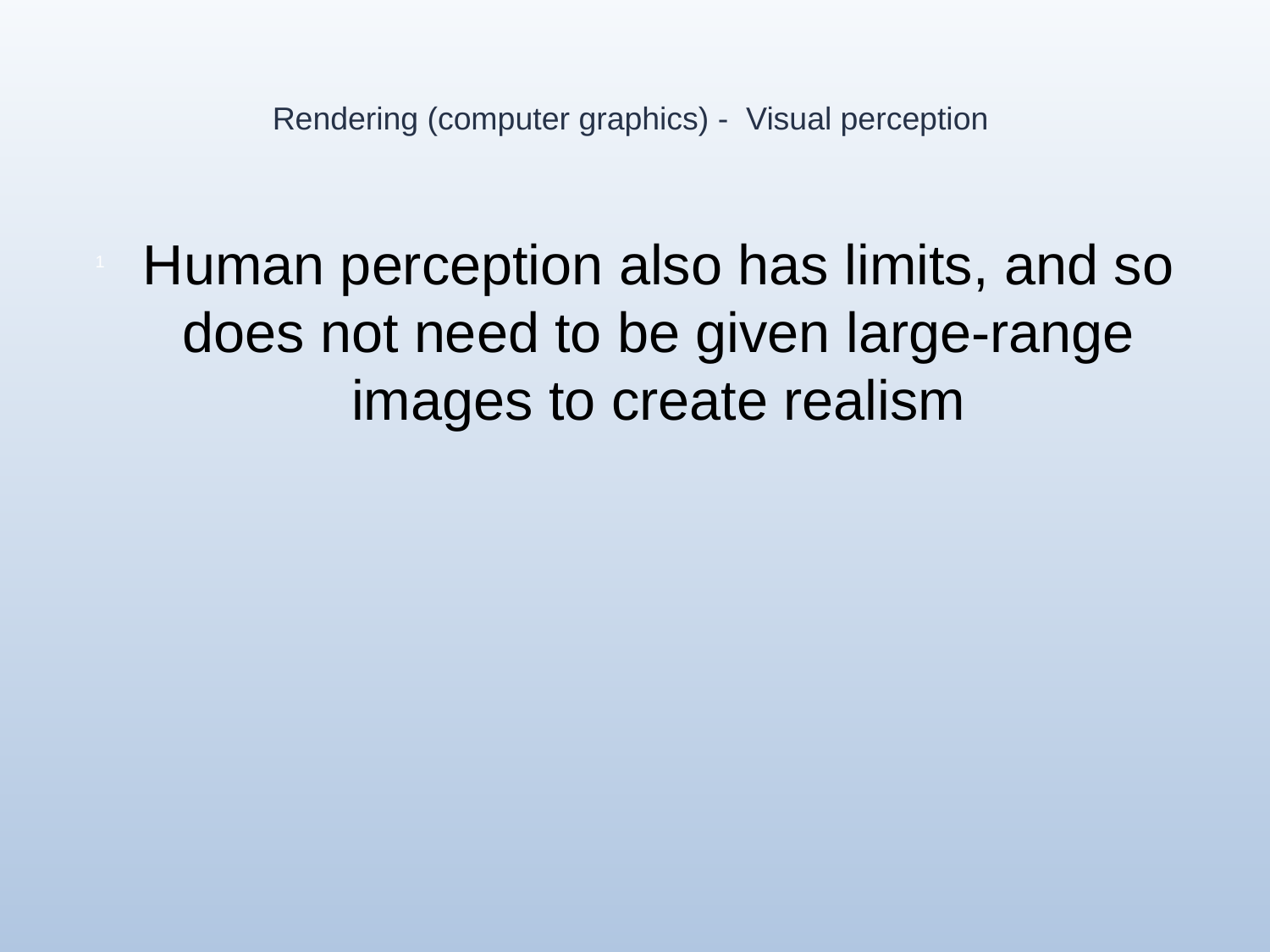

# Rendering (computer graphics) -  Visual perception
Human perception also has limits, and so does not need to be given large-range images to create realism